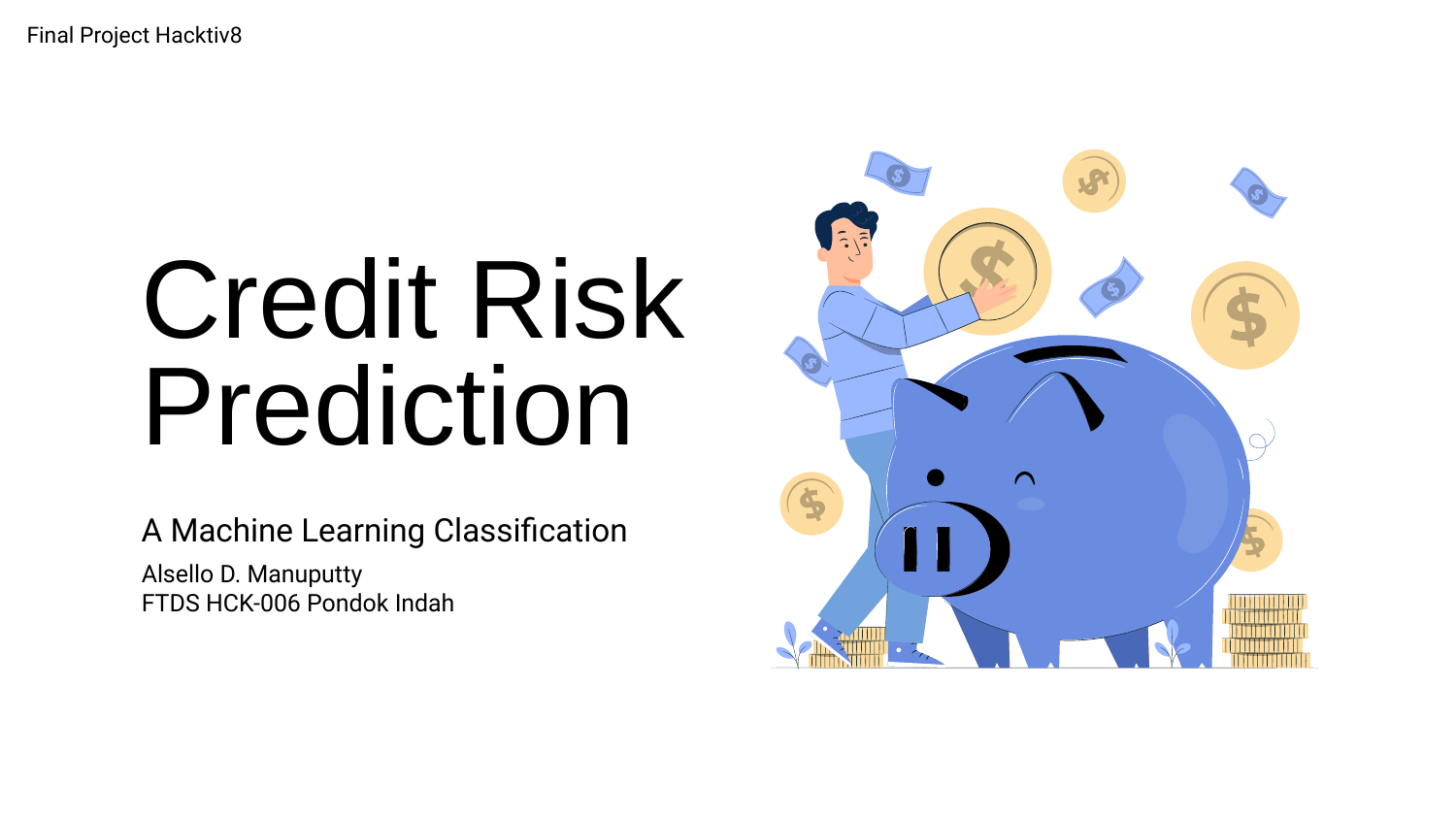

Final Project Hacktiv8

# Credit Risk Prediction
A Machine Learning Classification
Alsello D. Manuputty
FTDS HCK-006 Pondok Indah